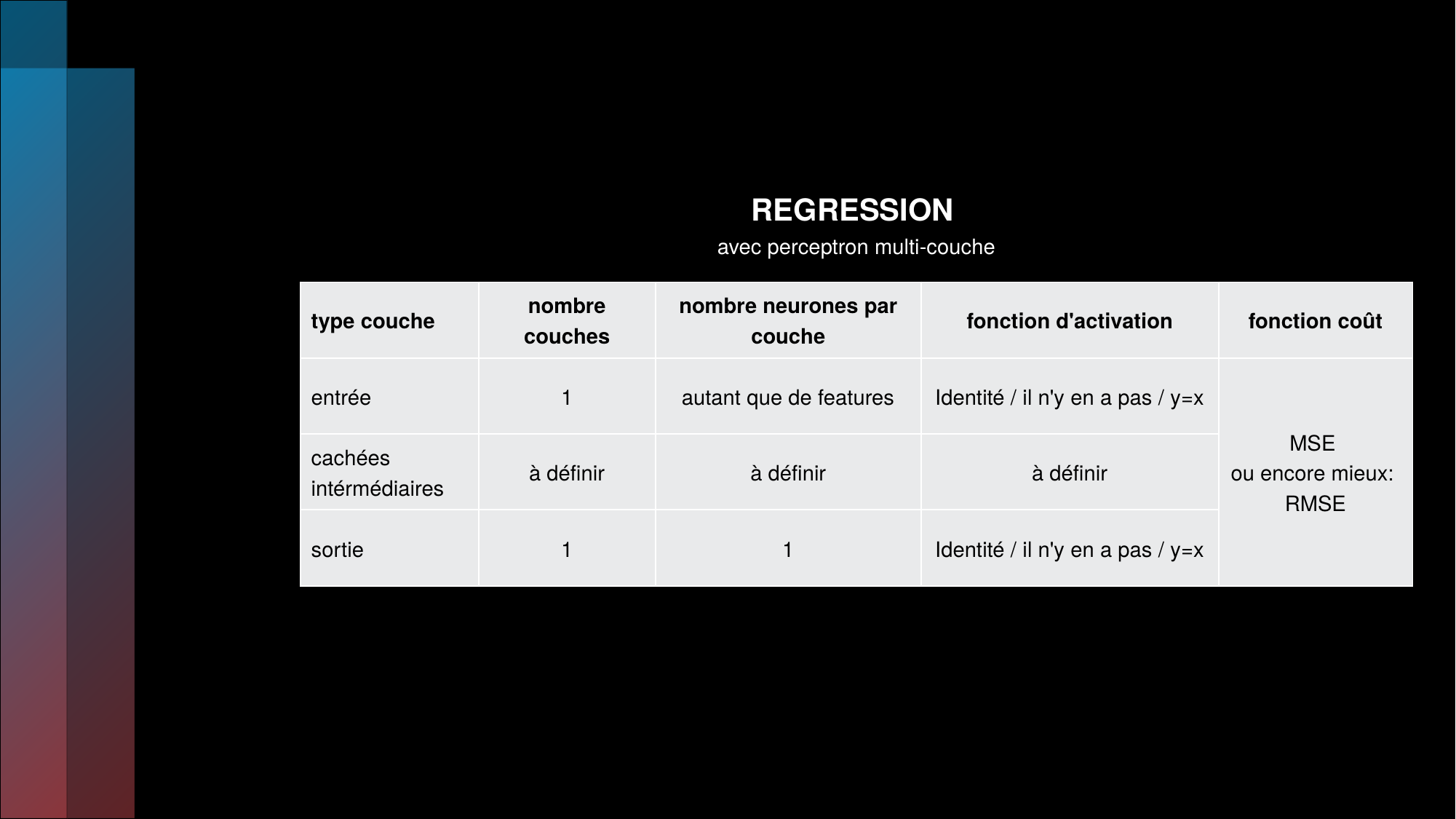

| REGRESSION avec perceptron multi-couche |  |  |  |  |
| --- | --- | --- | --- | --- |
| type couche | nombre couches | nombre neurones par couche | fonction d'activation | fonction coût |
| entrée | 1 | autant que de features | Identité / il n'y en a pas / y=x | MSE ou encore mieux: RMSE |
| cachées intérmédiaires | à définir | à définir | à définir |  |
| sortie | 1 | 1 | Identité / il n'y en a pas / y=x |  |